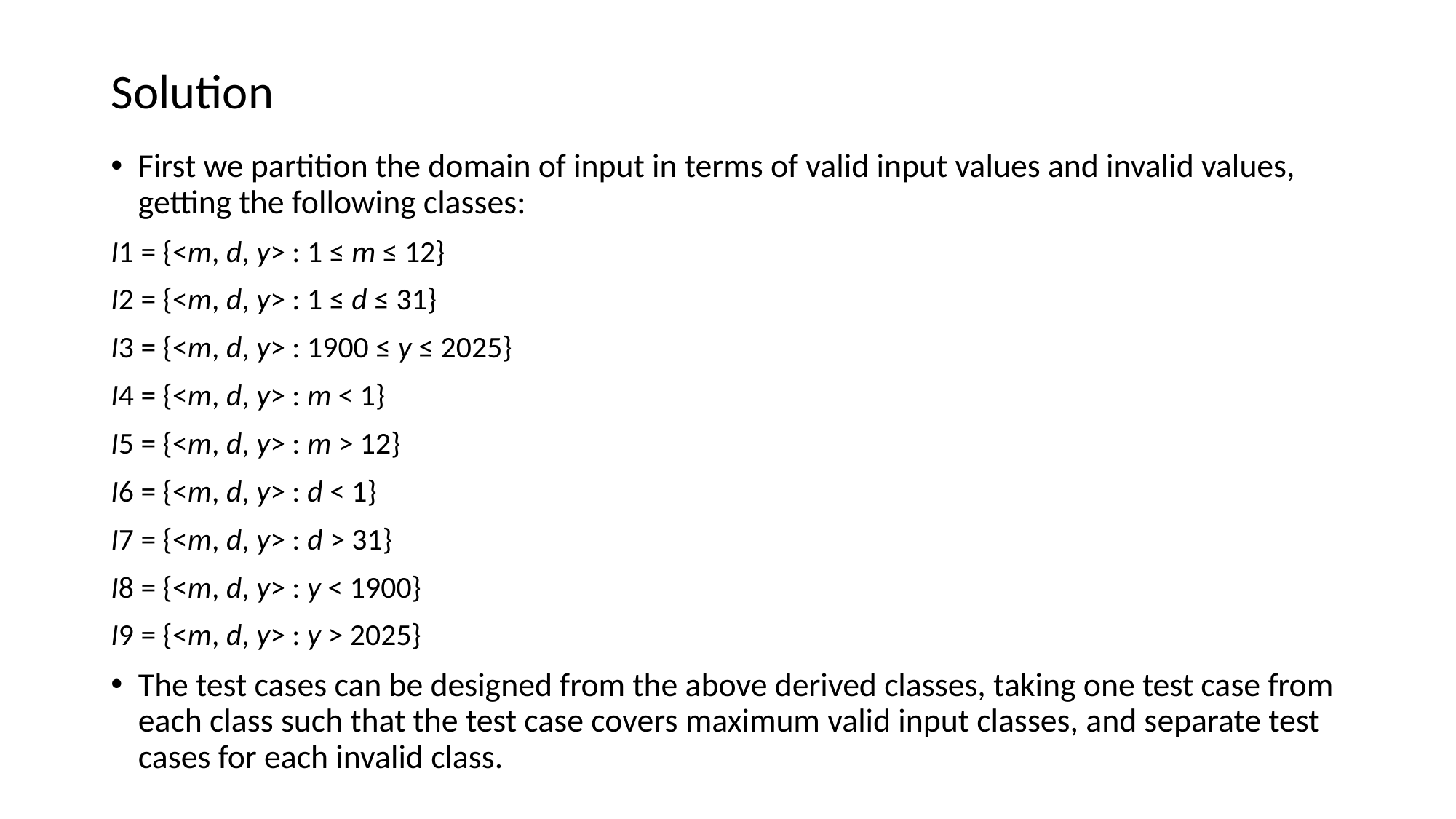

# Solution
First we partition the domain of input in terms of valid input values and invalid values, getting the following classes:
I1 = {<m, d, y> : 1 ≤ m ≤ 12}
I2 = {<m, d, y> : 1 ≤ d ≤ 31}
I3 = {<m, d, y> : 1900 ≤ y ≤ 2025}
I4 = {<m, d, y> : m < 1}
I5 = {<m, d, y> : m > 12}
I6 = {<m, d, y> : d < 1}
I7 = {<m, d, y> : d > 31}
I8 = {<m, d, y> : y < 1900}
I9 = {<m, d, y> : y > 2025}
The test cases can be designed from the above derived classes, taking one test case from each class such that the test case covers maximum valid input classes, and separate test cases for each invalid class.